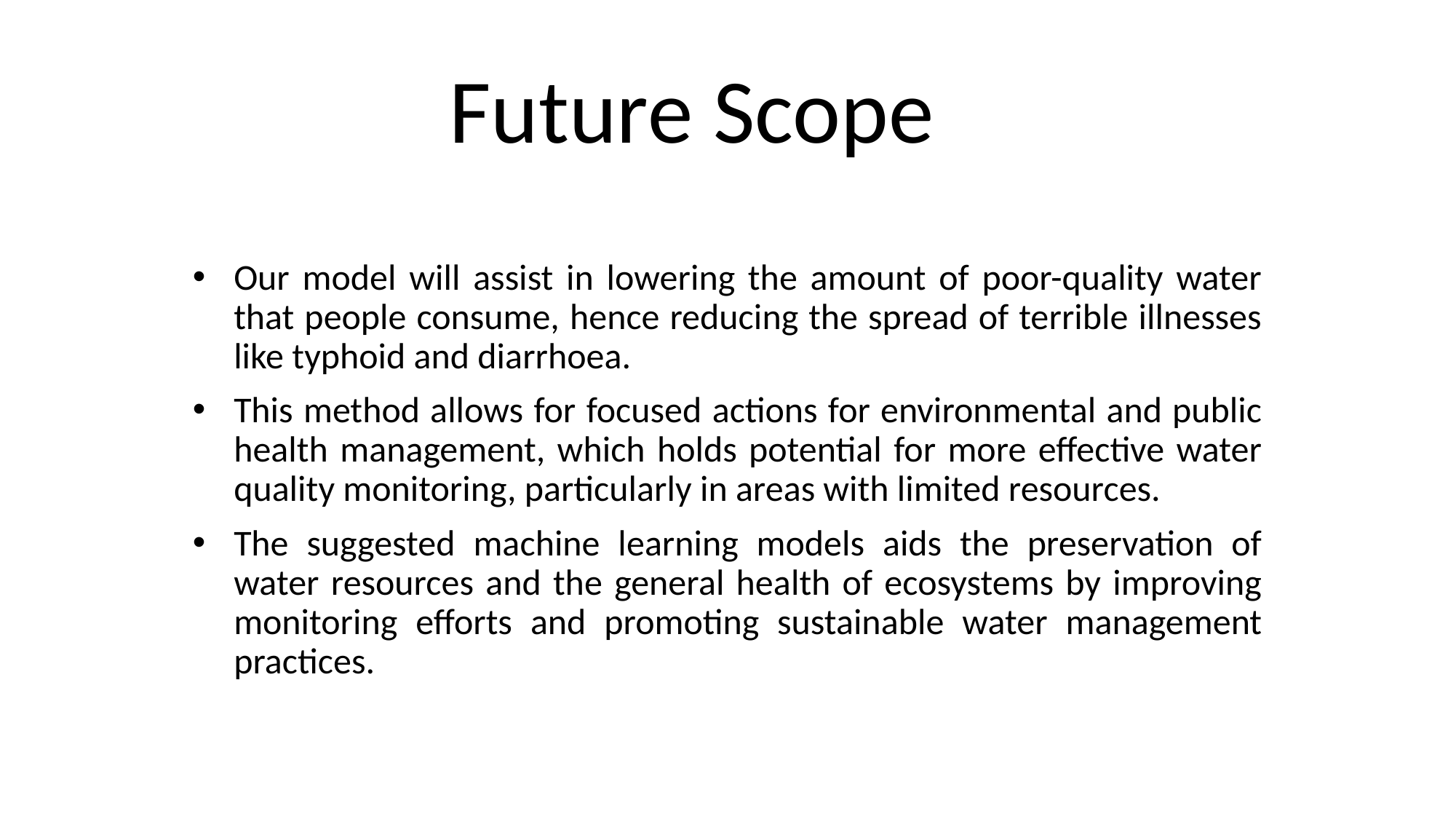

# Future Scope
Our model will assist in lowering the amount of poor-quality water that people consume, hence reducing the spread of terrible illnesses like typhoid and diarrhoea.
This method allows for focused actions for environmental and public health management, which holds potential for more effective water quality monitoring, particularly in areas with limited resources.
The suggested machine learning models aids the preservation of water resources and the general health of ecosystems by improving monitoring efforts and promoting sustainable water management practices.